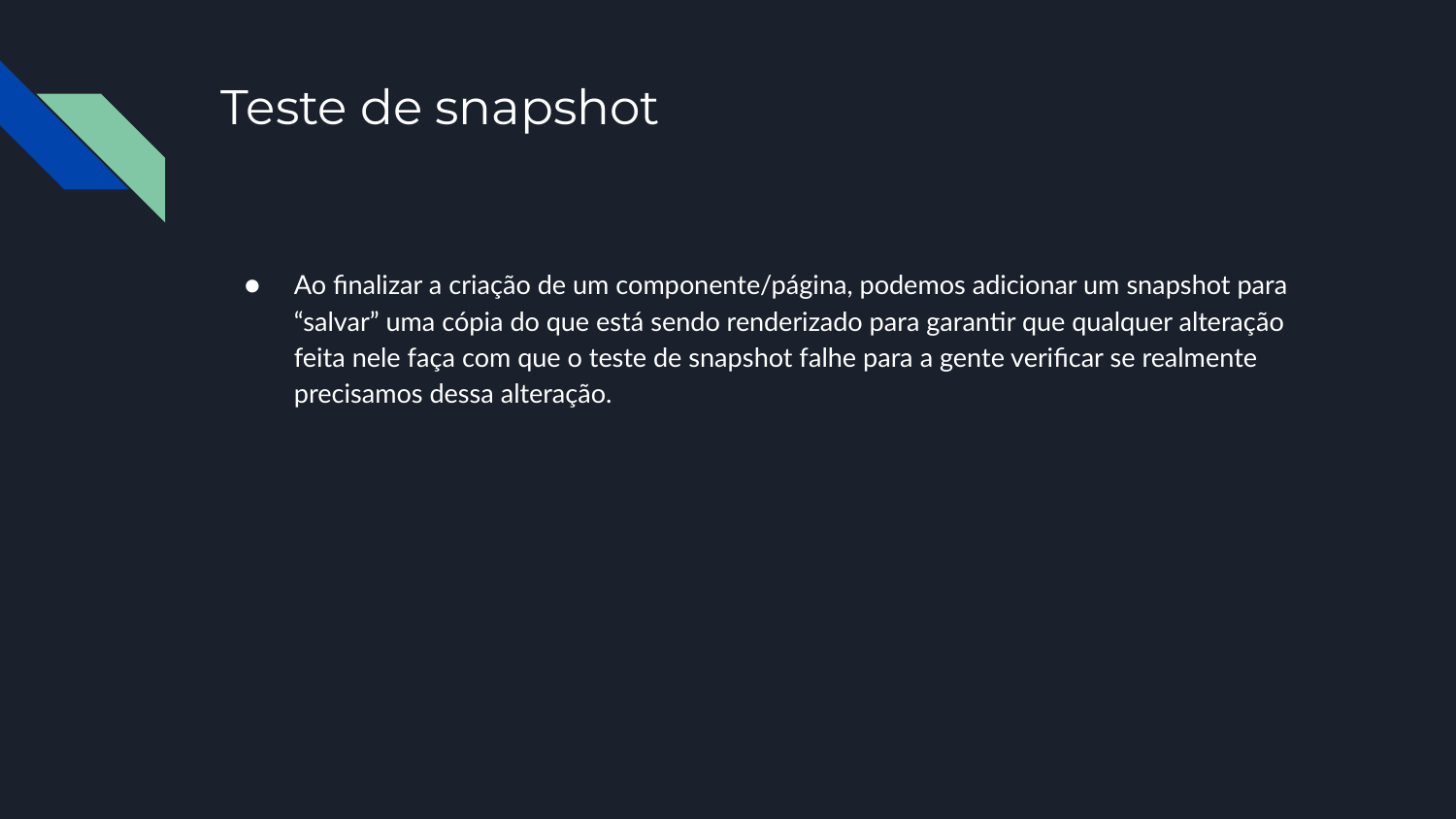

# Teste de snapshot
Ao finalizar a criação de um componente/página, podemos adicionar um snapshot para “salvar” uma cópia do que está sendo renderizado para garantir que qualquer alteração feita nele faça com que o teste de snapshot falhe para a gente verificar se realmente precisamos dessa alteração.